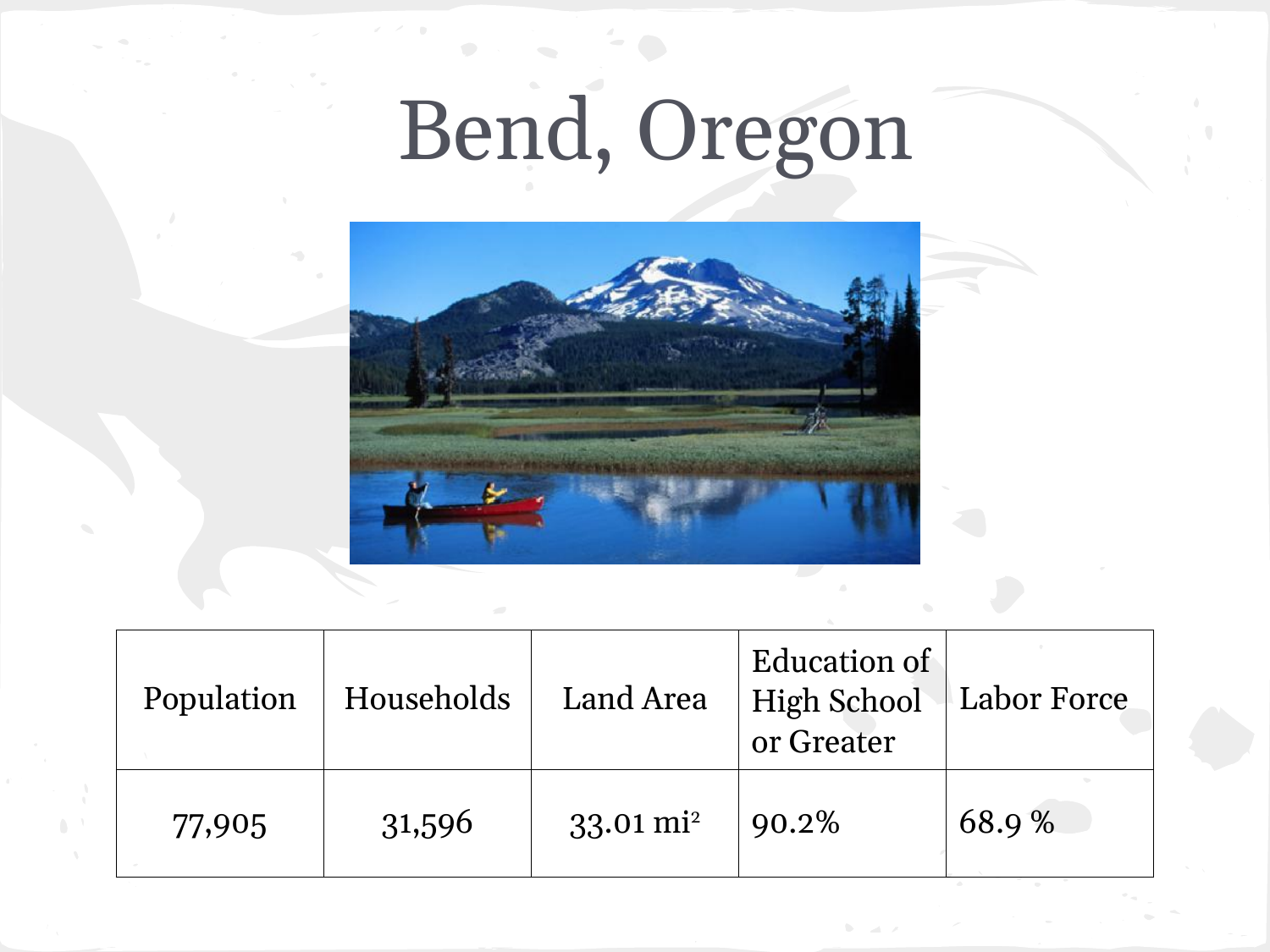

# Bend, Oregon

| Population | Households | Land Area | Education of High School or Greater | Labor Force |
| --- | --- | --- | --- | --- |
| 77,905 | 31,596 | 33.01 mi2 | 90.2% | 68.9 % |